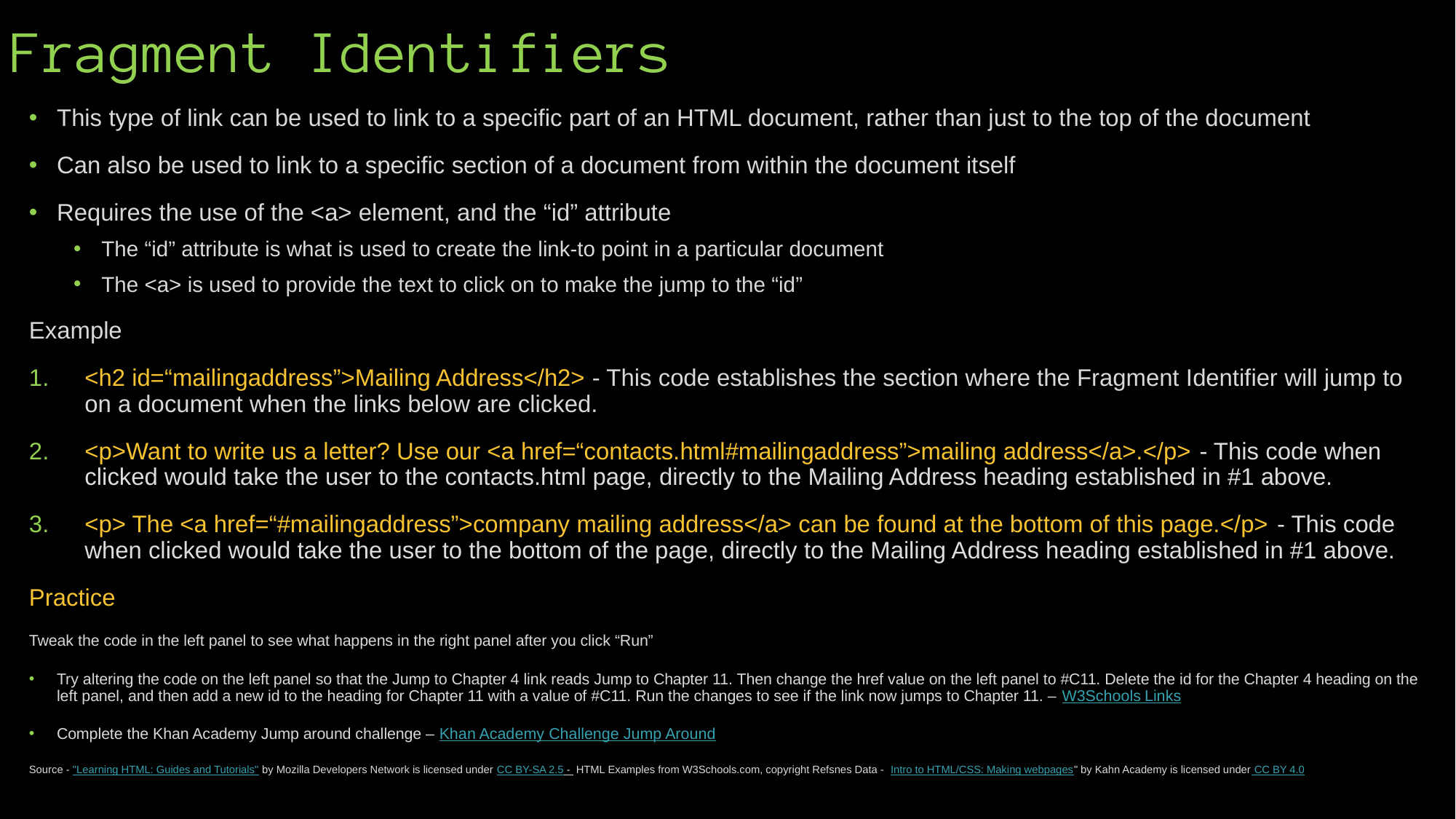

# Fragment Identifiers
This type of link can be used to link to a specific part of an HTML document, rather than just to the top of the document
Can also be used to link to a specific section of a document from within the document itself
Requires the use of the <a> element, and the “id” attribute
The “id” attribute is what is used to create the link-to point in a particular document
The <a> is used to provide the text to click on to make the jump to the “id”
Example
<h2 id=“mailingaddress”>Mailing Address</h2> - This code establishes the section where the Fragment Identifier will jump to on a document when the links below are clicked.
<p>Want to write us a letter? Use our <a href=“contacts.html#mailingaddress”>mailing address</a>.</p> - This code when clicked would take the user to the contacts.html page, directly to the Mailing Address heading established in #1 above.
<p> The <a href=“#mailingaddress”>company mailing address</a> can be found at the bottom of this page.</p> - This code when clicked would take the user to the bottom of the page, directly to the Mailing Address heading established in #1 above.
Practice
Tweak the code in the left panel to see what happens in the right panel after you click “Run”
Try altering the code on the left panel so that the Jump to Chapter 4 link reads Jump to Chapter 11. Then change the href value on the left panel to #C11. Delete the id for the Chapter 4 heading on the left panel, and then add a new id to the heading for Chapter 11 with a value of #C11. Run the changes to see if the link now jumps to Chapter 11. – W3Schools Links
Complete the Khan Academy Jump around challenge – Khan Academy Challenge Jump Around
Source - "Learning HTML: Guides and Tutorials" by Mozilla Developers Network is licensed under CC BY-SA 2.5 -  HTML Examples from W3Schools.com, copyright Refsnes Data -  Intro to HTML/CSS: Making webpages" by Kahn Academy is licensed under CC BY 4.0